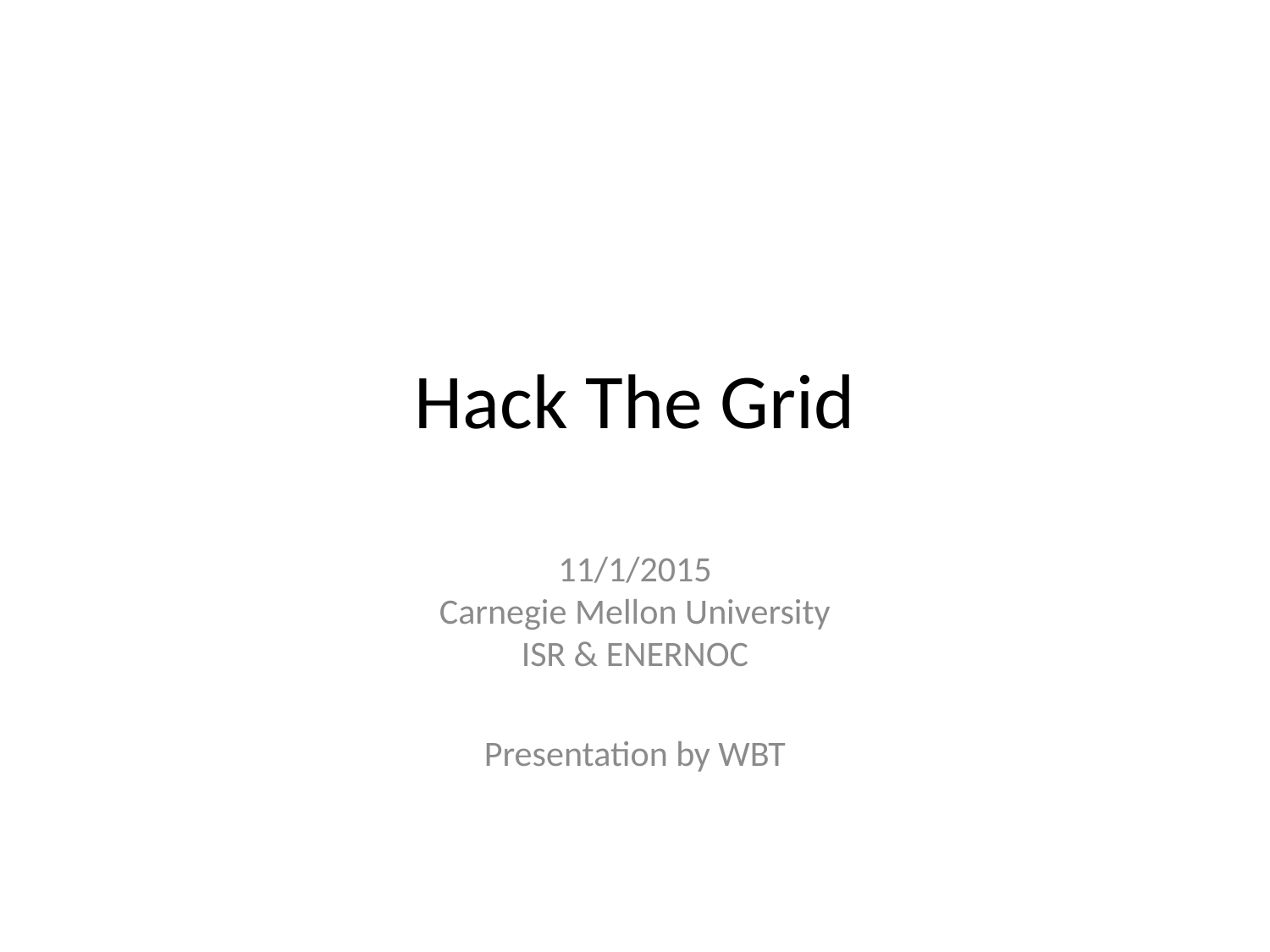

# Hack The Grid
11/1/2015
Carnegie Mellon University
ISR & ENERNOC

Presentation by WBT